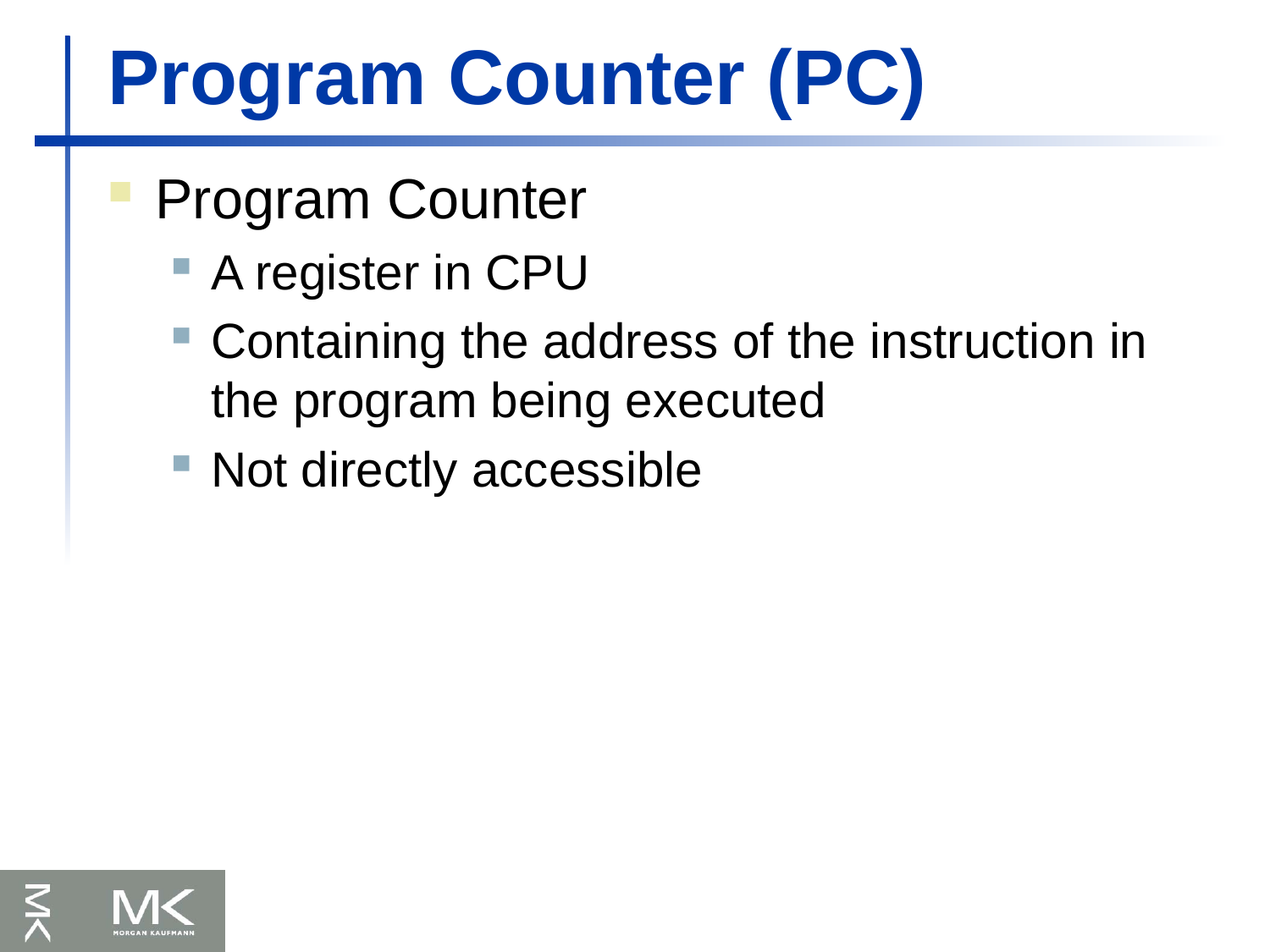

# Program Counter (PC)
Program Counter
A register in CPU
Containing the address of the instruction in the program being executed
Not directly accessible